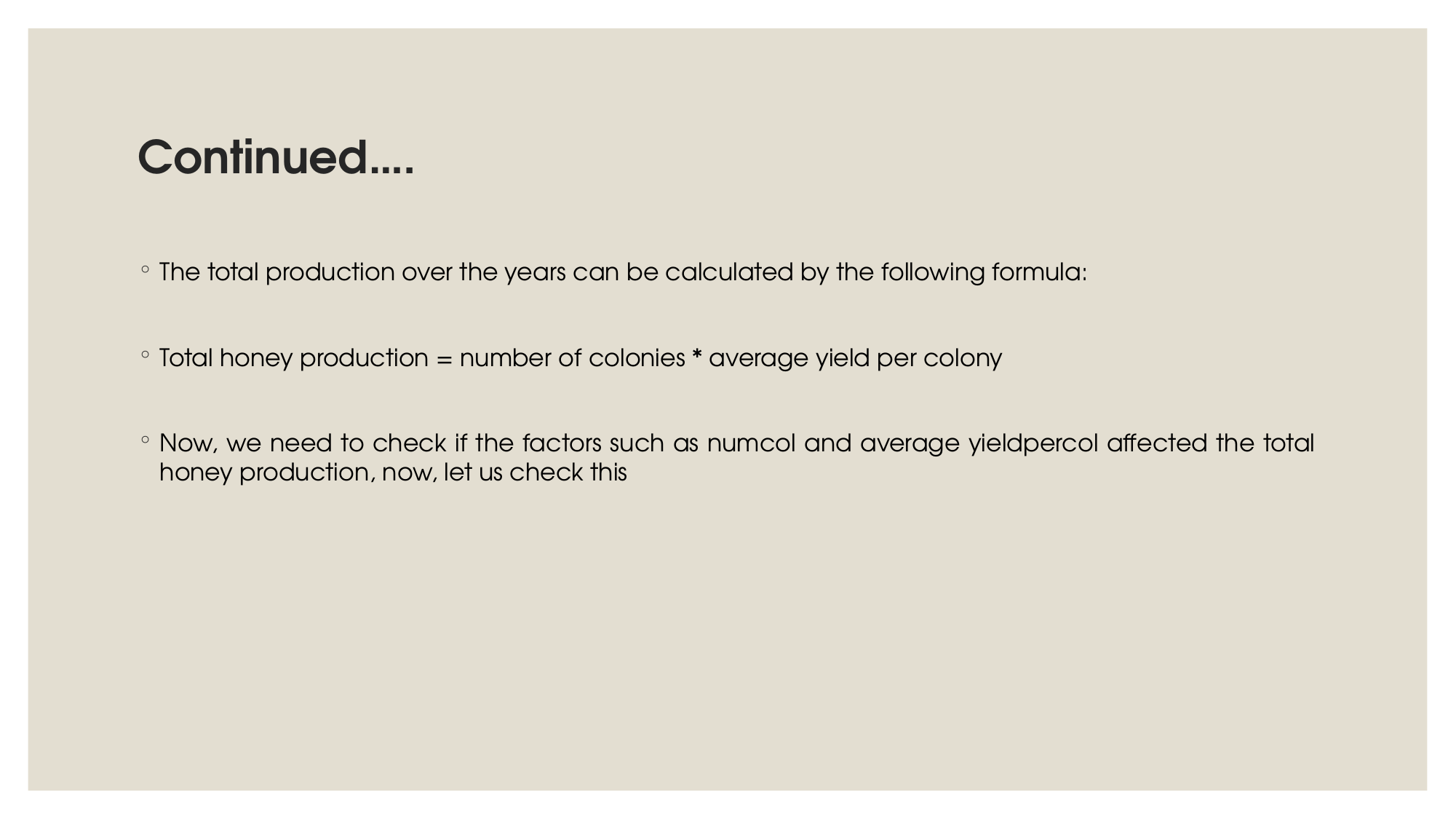

# Continued….
The total production over the years can be calculated by the following formula:

Total honey production = number of colonies * average yield per colony

Now, we need to check if the factors such as numcol and average yieldpercol affected the total honey production, now, let us check this